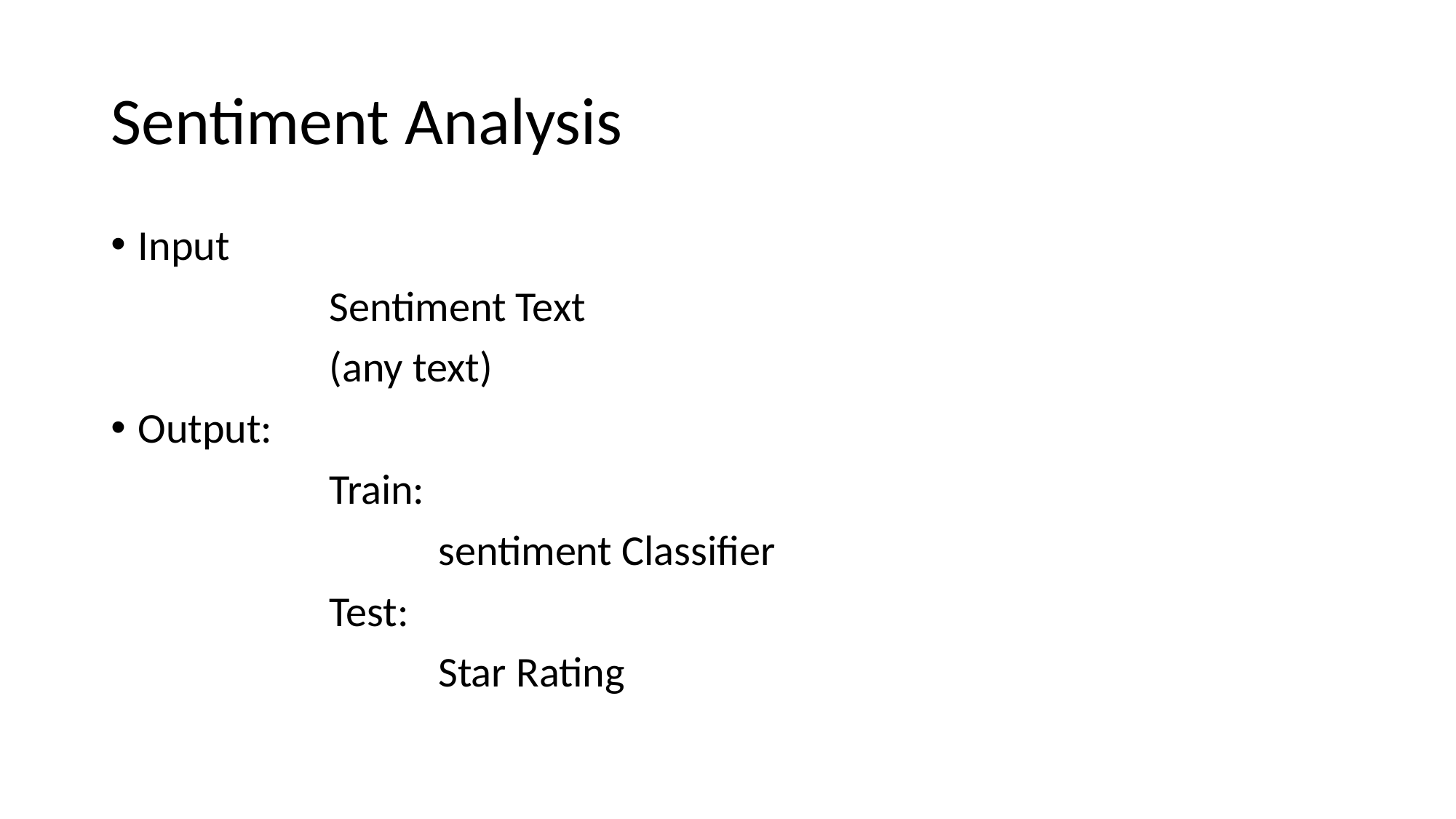

# Sentiment Analysis
Input
		Sentiment Text
		(any text)
Output:
		Train:
			sentiment Classifier
		Test:
			Star Rating